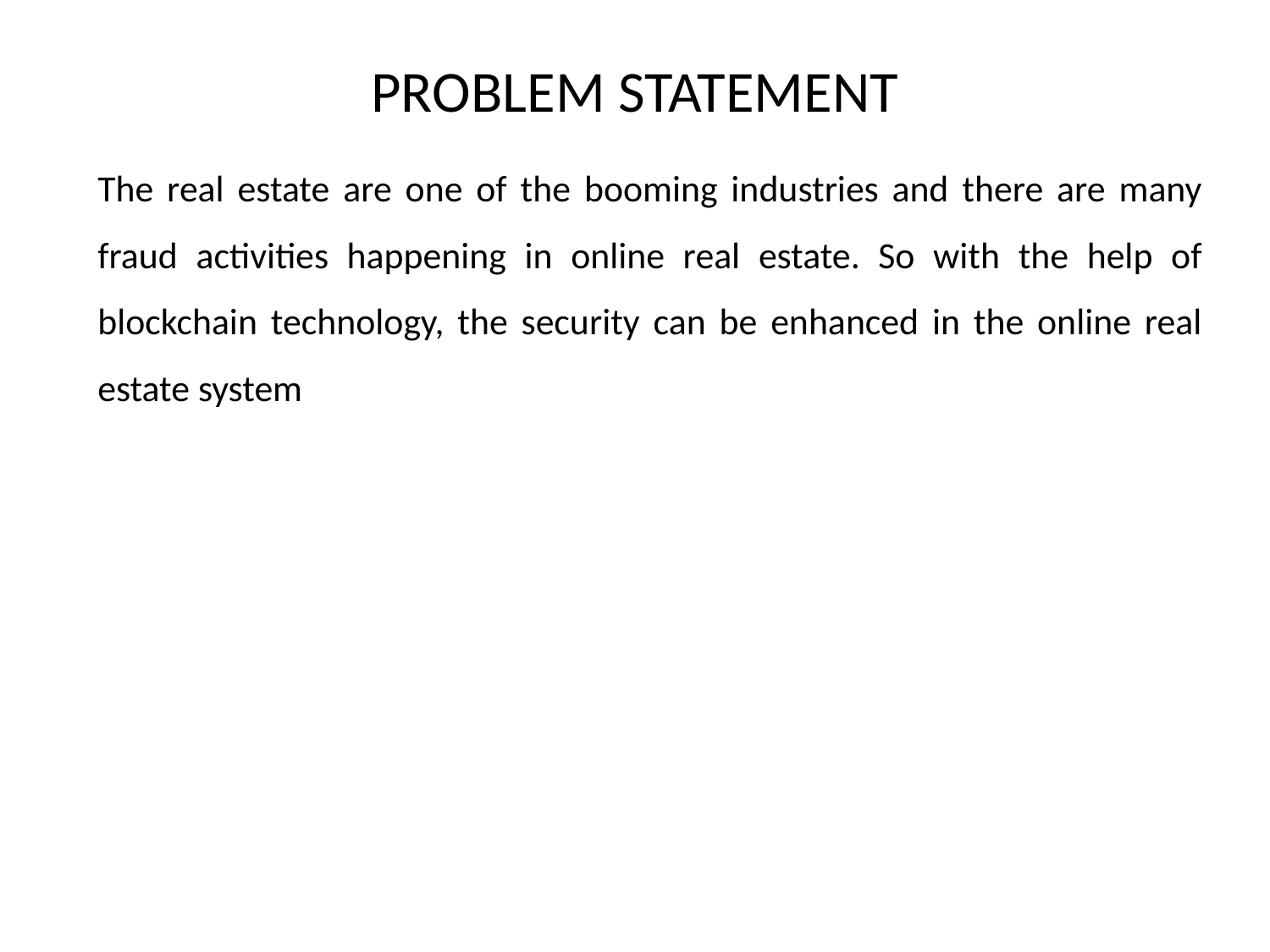

# PROBLEM STATEMENT
The real estate are one of the booming industries and there are many fraud activities happening in online real estate. So with the help of blockchain technology, the security can be enhanced in the online real estate system